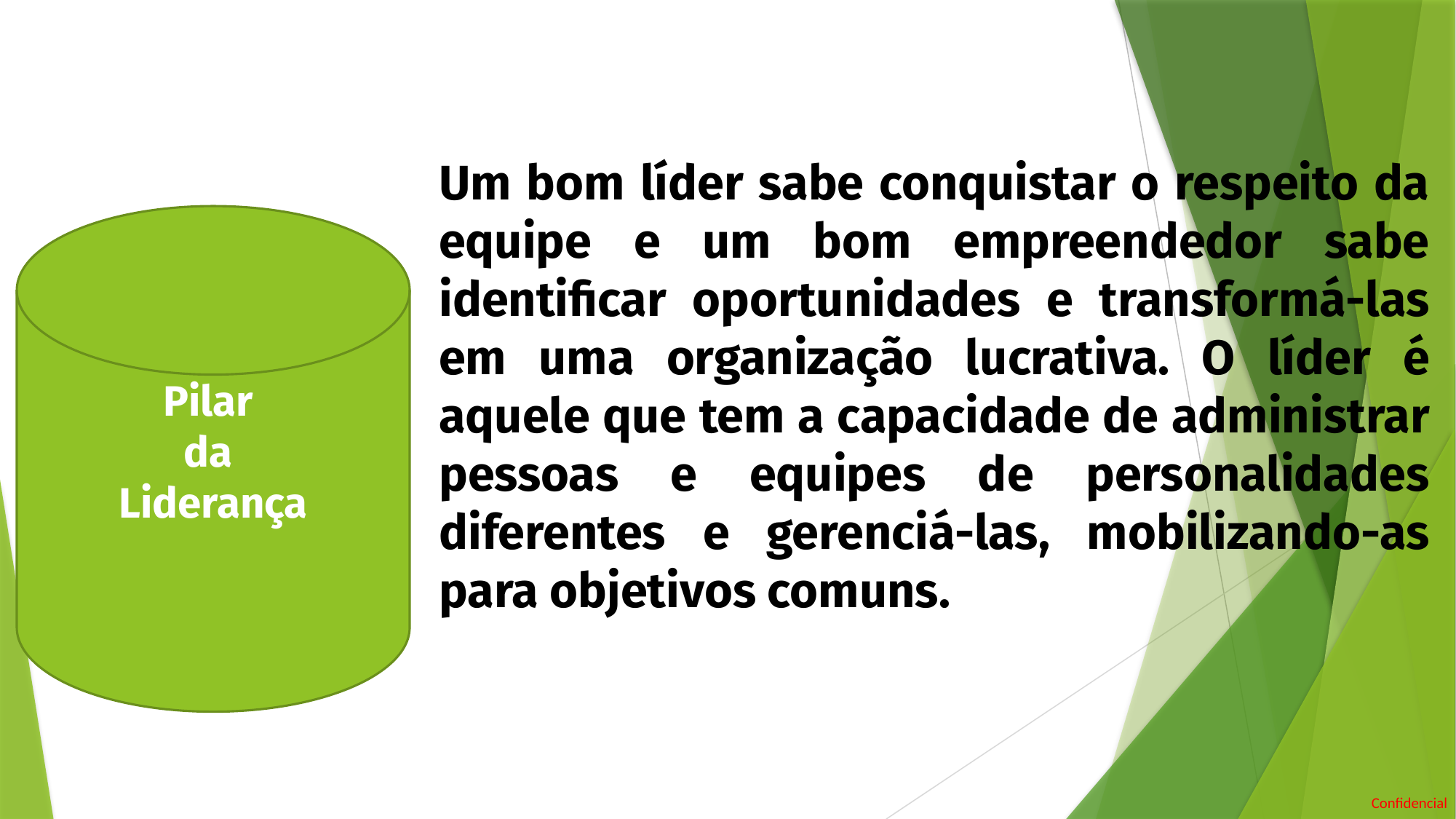

Um bom líder sabe conquistar o respeito da equipe e um bom empreendedor sabe identificar oportunidades e transformá-las em uma organização lucrativa. O líder é aquele que tem a capacidade de administrar pessoas e equipes de personalidades diferentes e gerenciá-las, mobilizando-as para objetivos comuns.

Pilar
da
Liderança